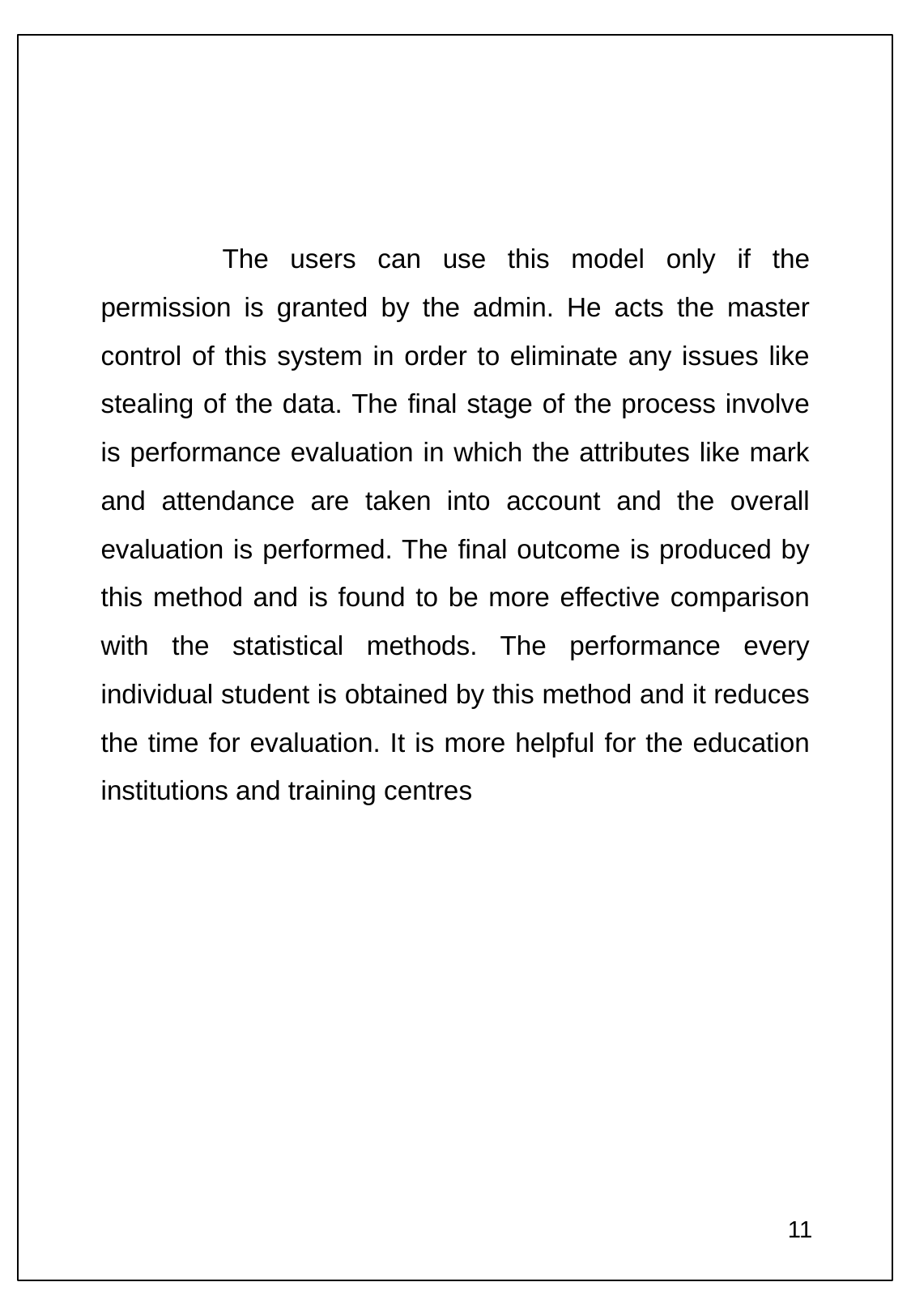

The users can use this model only if the permission is granted by the admin. He acts the master control of this system in order to eliminate any issues like stealing of the data. The final stage of the process involve is performance evaluation in which the attributes like mark and attendance are taken into account and the overall evaluation is performed. The final outcome is produced by this method and is found to be more effective comparison with the statistical methods. The performance every individual student is obtained by this method and it reduces the time for evaluation. It is more helpful for the education institutions and training centres

11